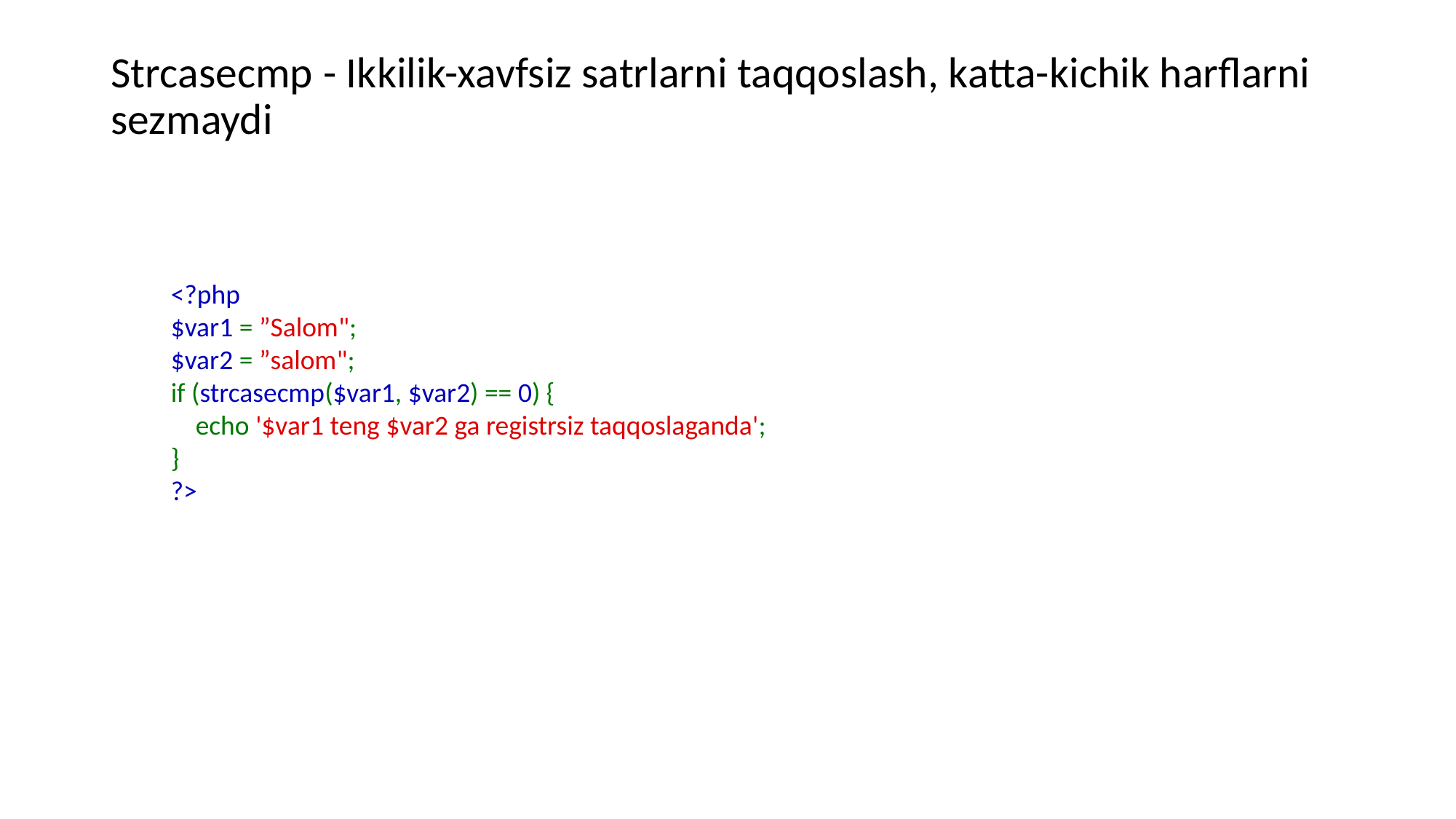

# Strcasecmp - Ikkilik-xavfsiz satrlarni taqqoslash, katta-kichik harflarni sezmaydi
<?php
$var1 = ”Salom";
$var2 = ”salom";
if (strcasecmp($var1, $var2) == 0) {
    echo '$var1 teng $var2 ga registrsiz taqqoslaganda';
}
?>